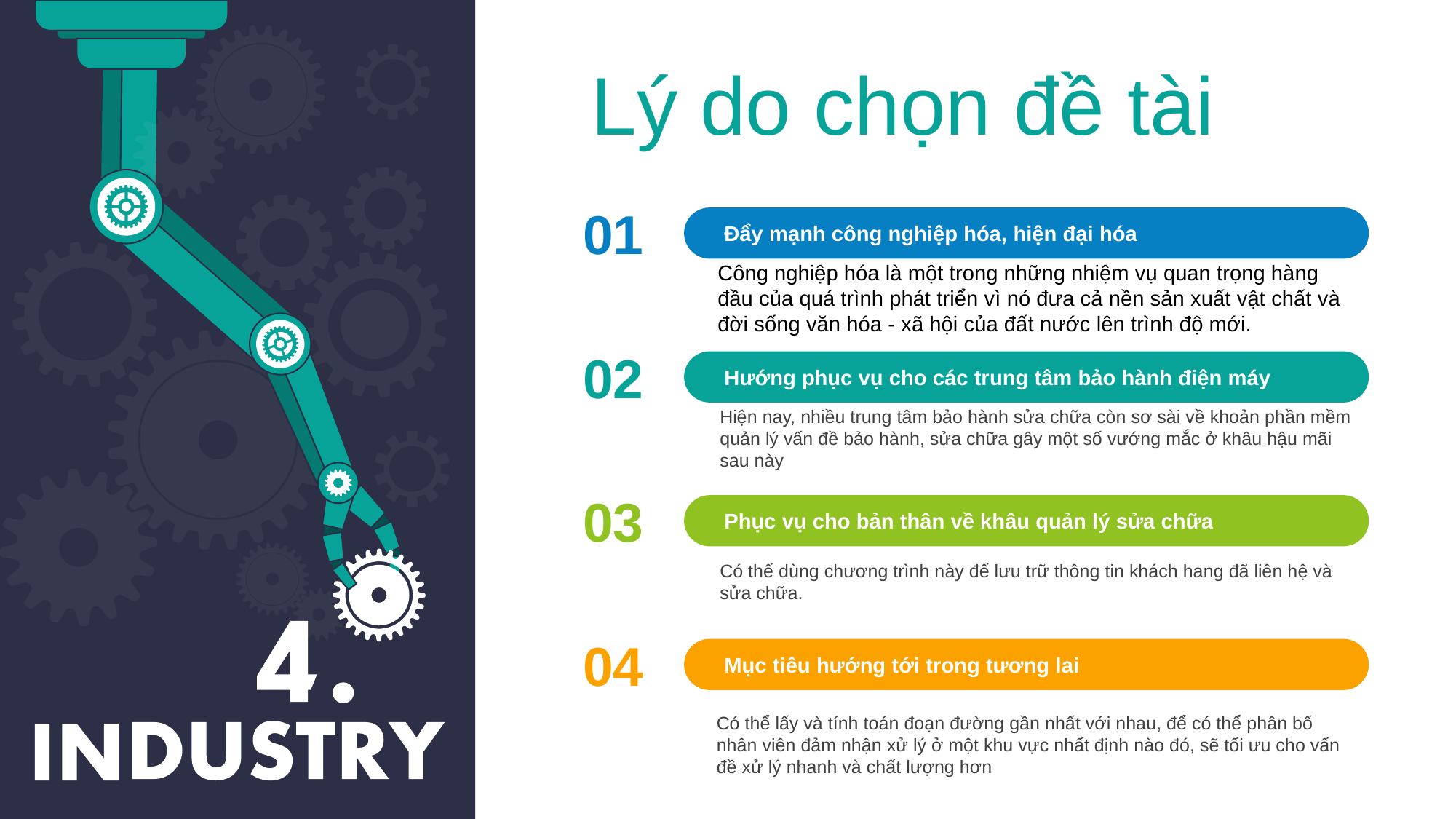

Lý do chọn đề tài
01
Đẩy mạnh công nghiệp hóa, hiện đại hóa
Công nghiệp hóa là một trong những nhiệm vụ quan trọng hàng đầu của quá trình phát triển vì nó đưa cả nền sản xuất vật chất và đời sống văn hóa - xã hội của đất nước lên trình độ mới.
02
Hướng phục vụ cho các trung tâm bảo hành điện máy
Hiện nay, nhiều trung tâm bảo hành sửa chữa còn sơ sài về khoản phần mềm quản lý vấn đề bảo hành, sửa chữa gây một số vướng mắc ở khâu hậu mãi sau này
03
Phục vụ cho bản thân về khâu quản lý sửa chữa
Có thể dùng chương trình này để lưu trữ thông tin khách hang đã liên hệ và sửa chữa.
04
Mục tiêu hướng tới trong tương lai
Có thể lấy và tính toán đoạn đường gần nhất với nhau, để có thể phân bố nhân viên đảm nhận xử lý ở một khu vực nhất định nào đó, sẽ tối ưu cho vấn đề xử lý nhanh và chất lượng hơn